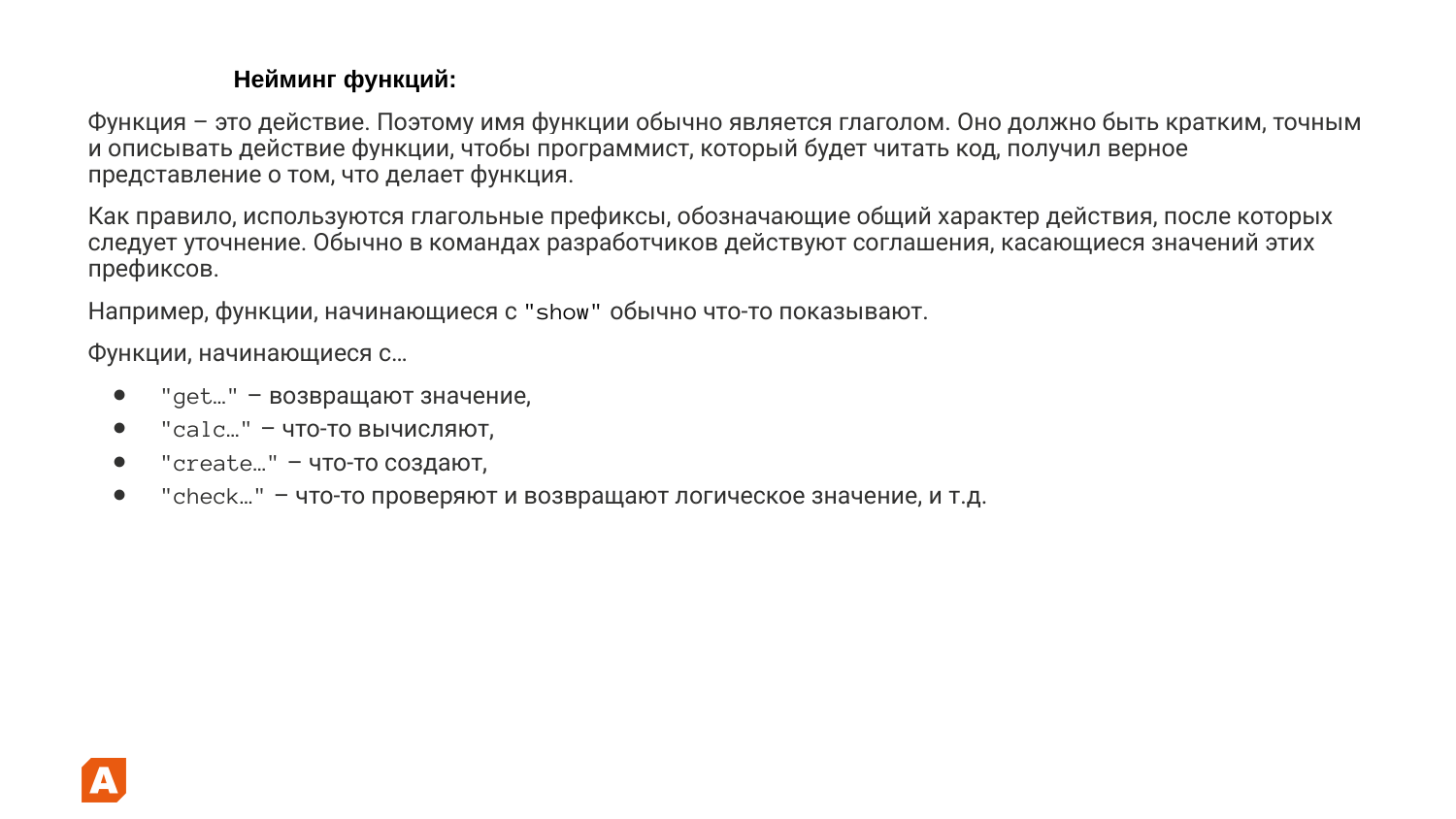

Нейминг функций:
Функция – это действие. Поэтому имя функции обычно является глаголом. Оно должно быть кратким, точным и описывать действие функции, чтобы программист, который будет читать код, получил верное представление о том, что делает функция.
Как правило, используются глагольные префиксы, обозначающие общий характер действия, после которых следует уточнение. Обычно в командах разработчиков действуют соглашения, касающиеся значений этих префиксов.
Например, функции, начинающиеся с "show" обычно что-то показывают.
Функции, начинающиеся с…
"get…" – возвращают значение,
"calc…" – что-то вычисляют,
"create…" – что-то создают,
"check…" – что-то проверяют и возвращают логическое значение, и т.д.